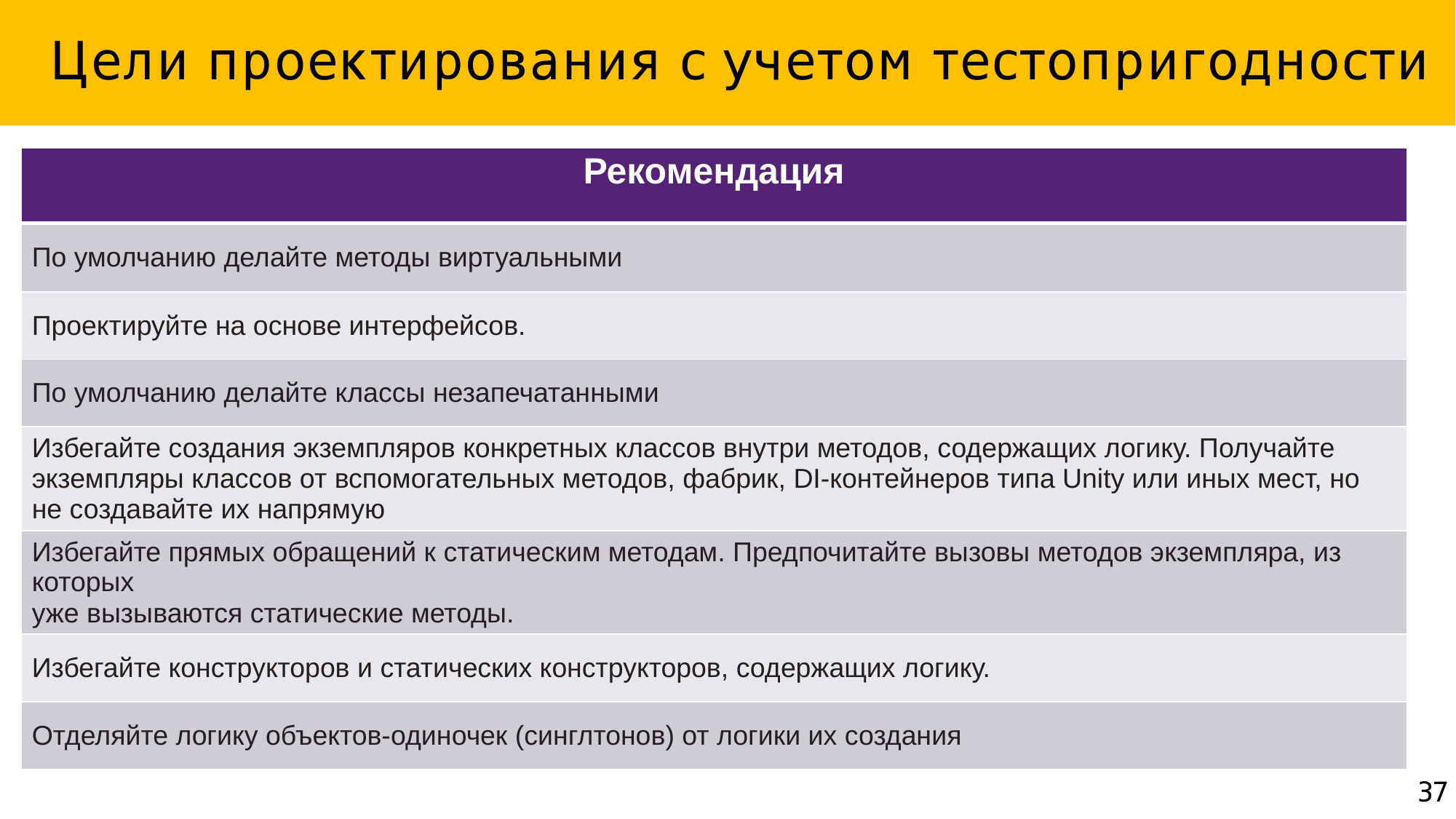

# Цели проектирования с учетом тестопригодности
| Рекомендация |
| --- |
| По умолчанию делайте методы виртуальными |
| Проектируйте на основе интерфейсов. |
| По умолчанию делайте классы незапечатанными |
| Избегайте создания экземпляров конкретных классов внутри методов, содержащих логику. Получайте экземпляры классов от вспомогательных методов, фабрик, DI-контейнеров типа Unity или иных мест, но не создавайте их напрямую |
| Избегайте прямых обращений к статическим методам. Предпочитайте вызовы методов экземпляра, из которых уже вызываются статические методы. |
| Избегайте конструкторов и статических конструкторов, содержащих логику. |
| Отделяйте логику объектов-одиночек (синглтонов) от логики их создания |
37